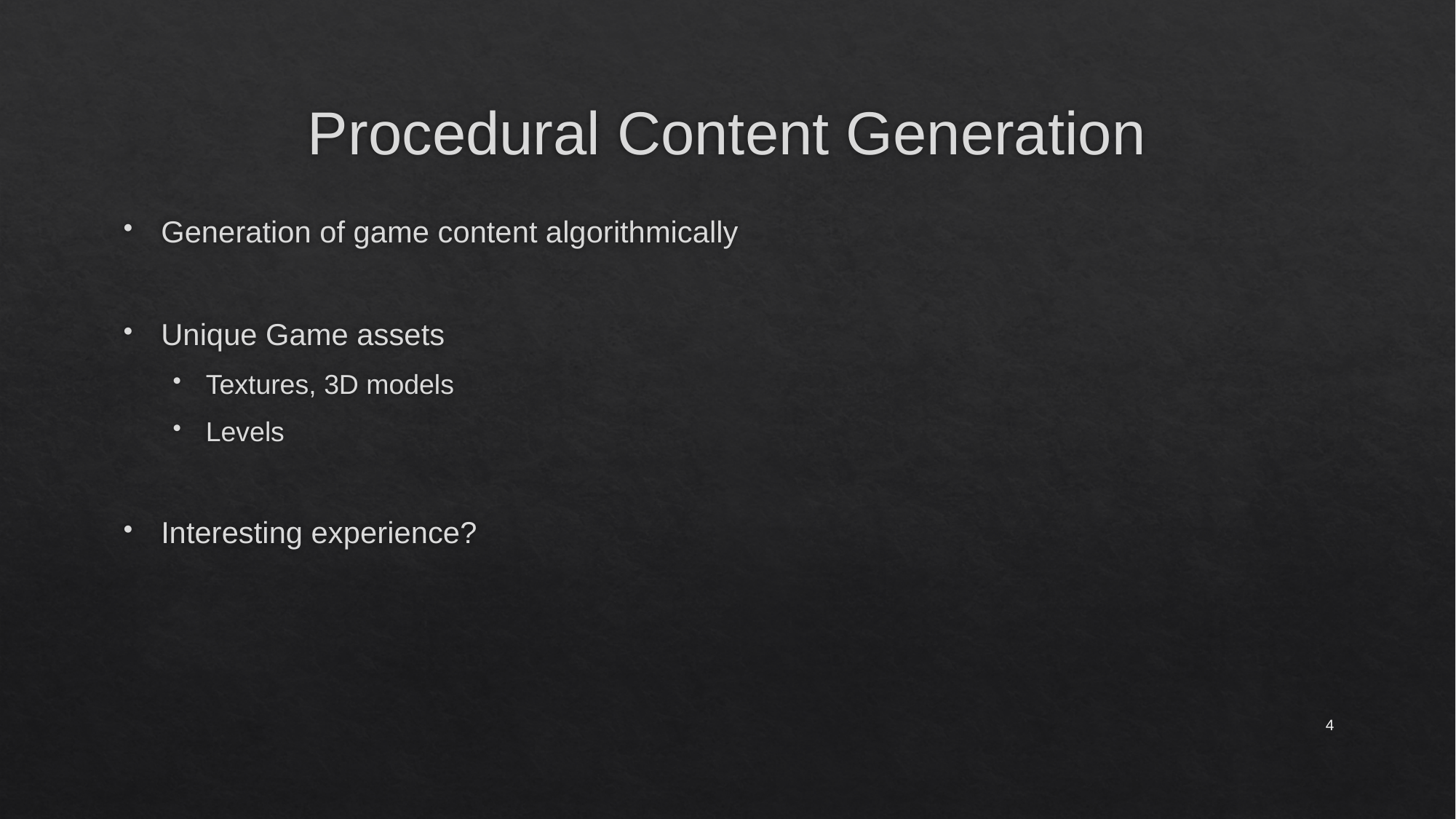

# Procedural Content Generation
Generation of game content algorithmically

Unique Game assets
Textures, 3D models
Levels

Interesting experience?

4